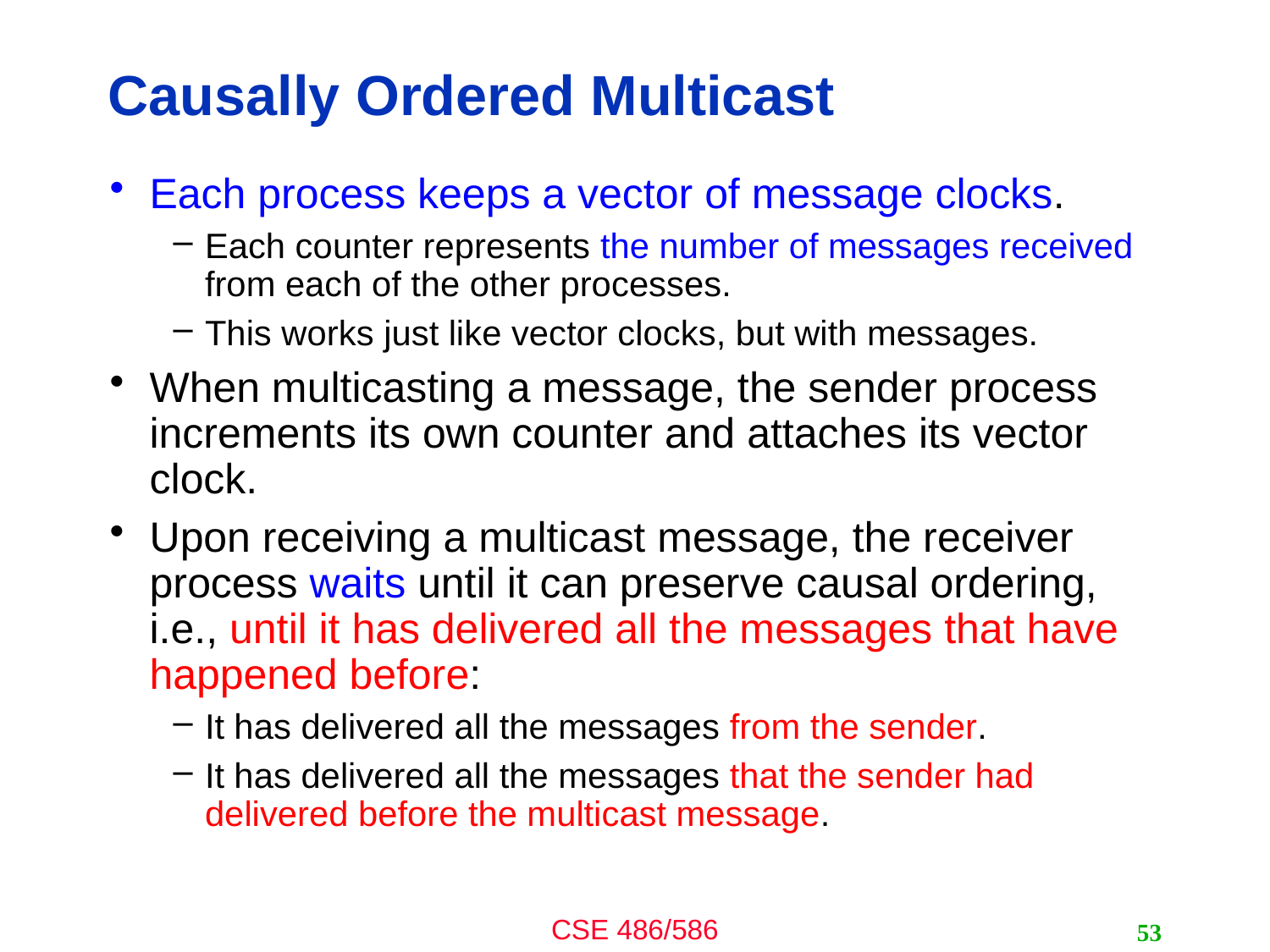

# Causally Ordered Multicast
Each process keeps a vector of message clocks.
Each counter represents the number of messages received from each of the other processes.
This works just like vector clocks, but with messages.
When multicasting a message, the sender process increments its own counter and attaches its vector clock.
Upon receiving a multicast message, the receiver process waits until it can preserve causal ordering, i.e., until it has delivered all the messages that have happened before:
It has delivered all the messages from the sender.
It has delivered all the messages that the sender had delivered before the multicast message.
53